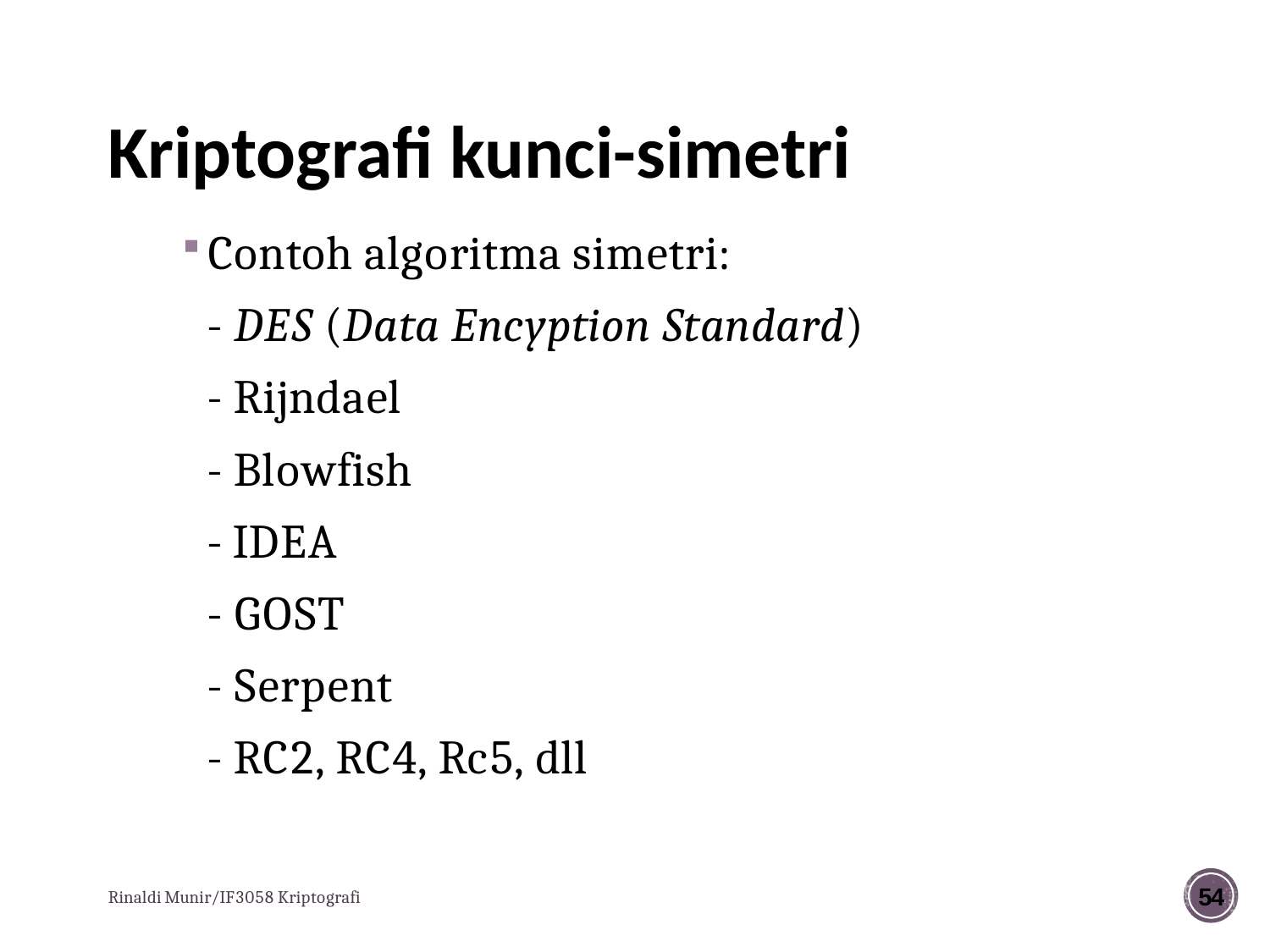

# Kriptografi kunci-simetri
Contoh algoritma simetri:
		- DES (Data Encyption Standard)
		- Rijndael
		- Blowfish
		- IDEA
		- GOST
		- Serpent
		- RC2, RC4, Rc5, dll
Rinaldi Munir/IF3058 Kriptografi
54